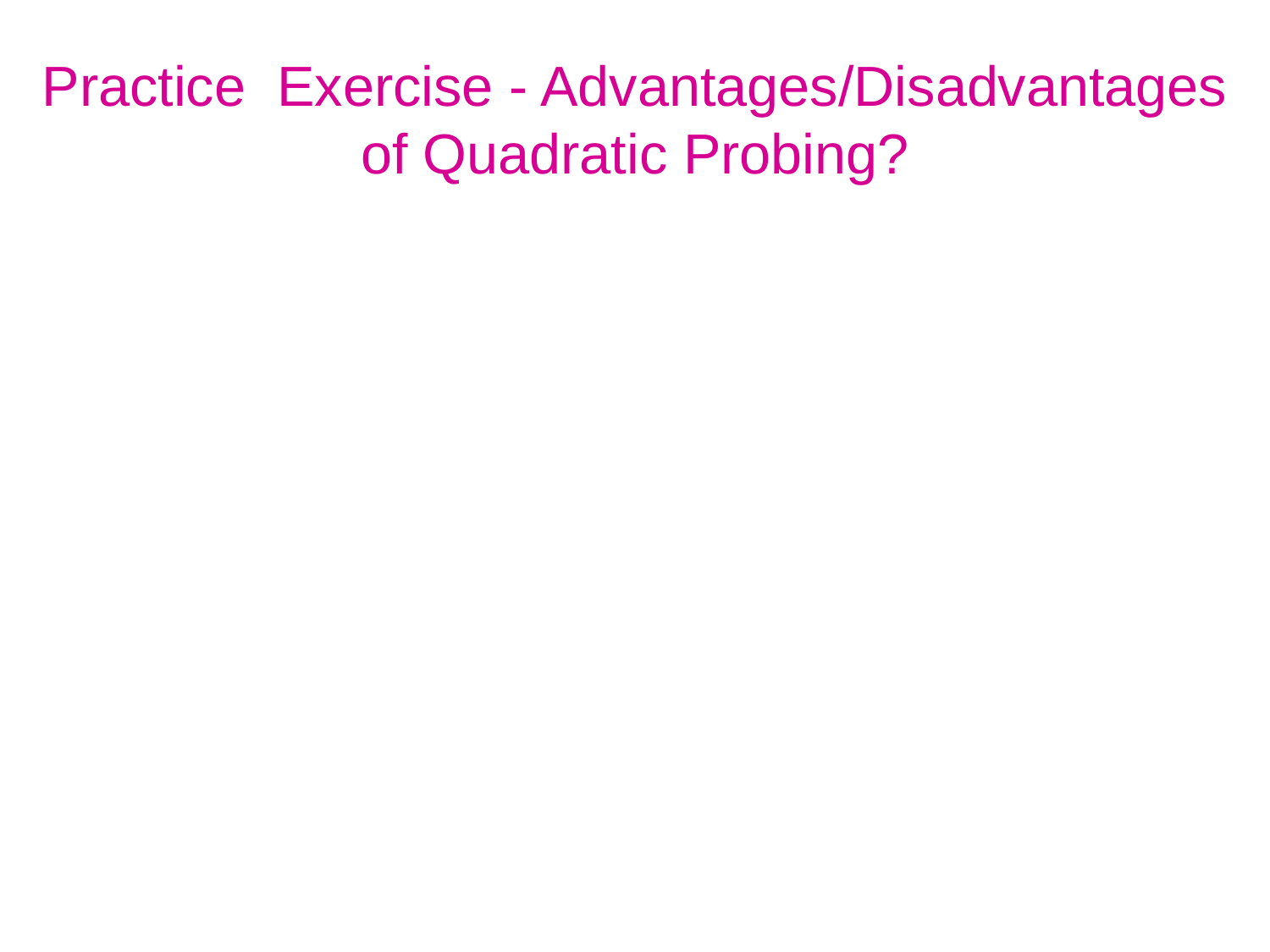

# Practice  Exercise - Advantages/Disadvantages of Quadratic Probing?